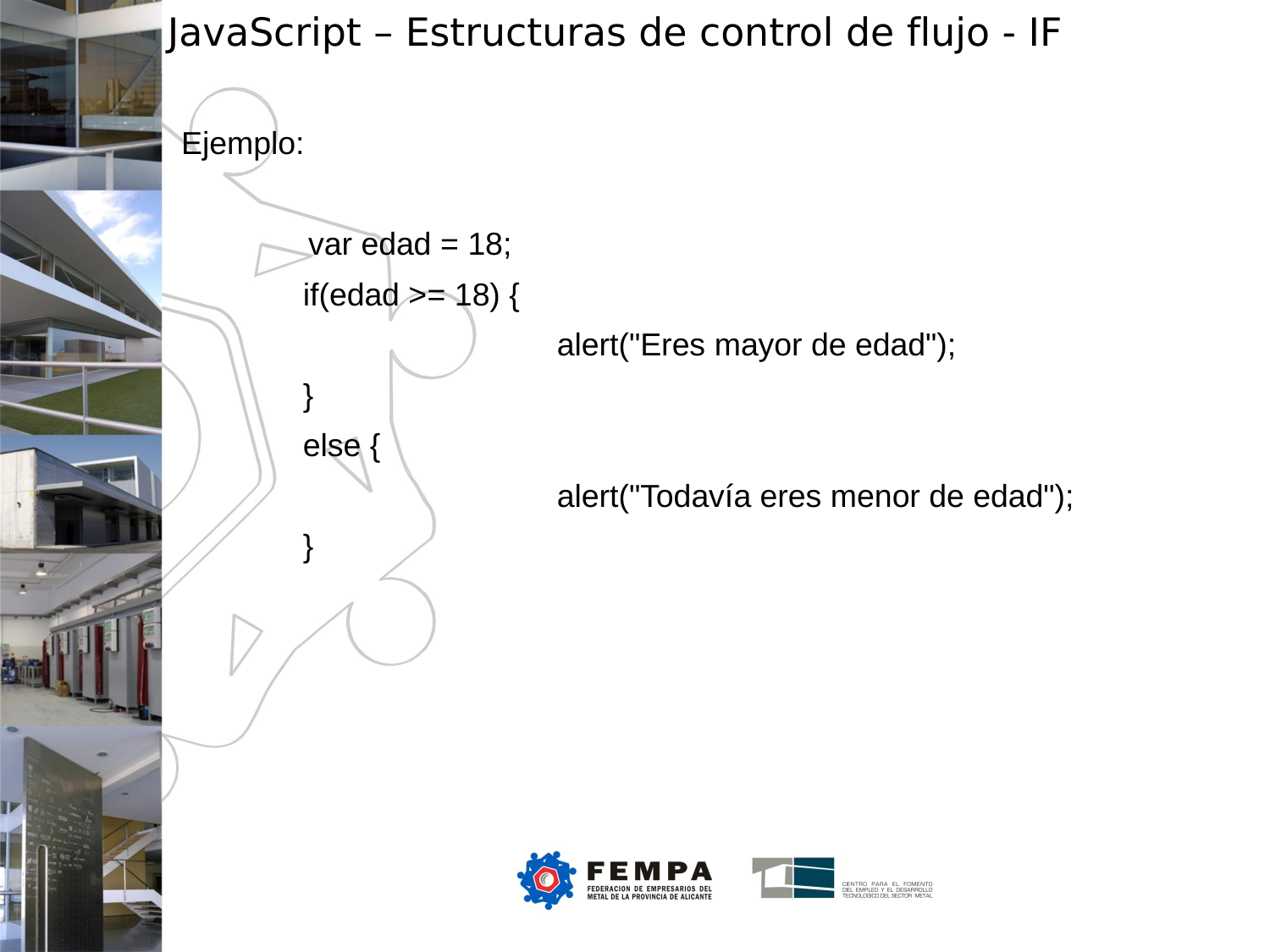

JavaScript – Estructuras de control de flujo - IF
Ejemplo:

	var edad = 18;
if(edad >= 18) {
		alert("Eres mayor de edad");
}
else {
		alert("Todavía eres menor de edad");
}